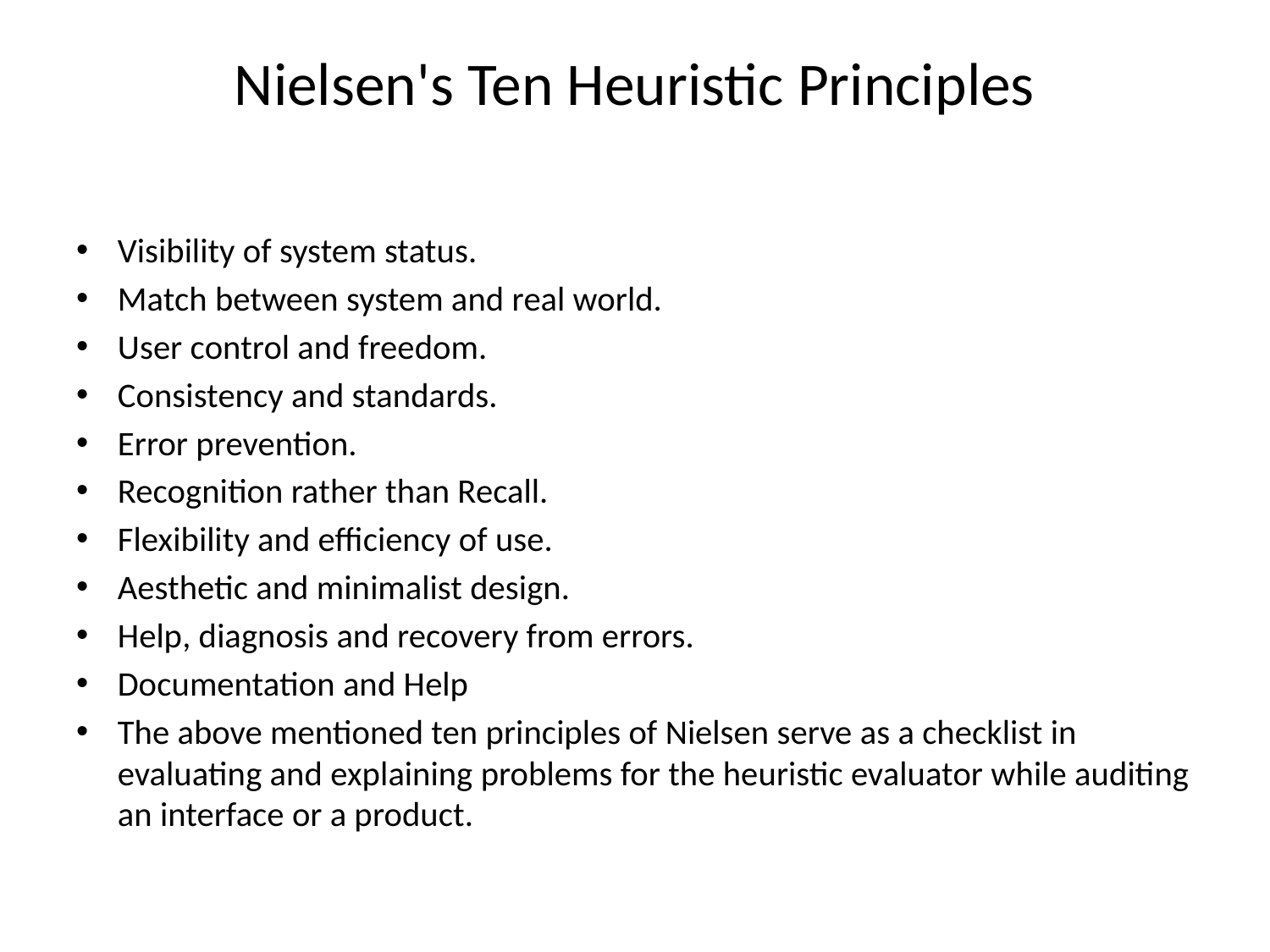

# Nielsen's Ten Heuristic Principles
Visibility of system status.
Match between system and real world.
User control and freedom.
Consistency and standards.
Error prevention.
Recognition rather than Recall.
Flexibility and efficiency of use.
Aesthetic and minimalist design.
Help, diagnosis and recovery from errors.
Documentation and Help
The above mentioned ten principles of Nielsen serve as a checklist in evaluating and explaining problems for the heuristic evaluator while auditing an interface or a product.